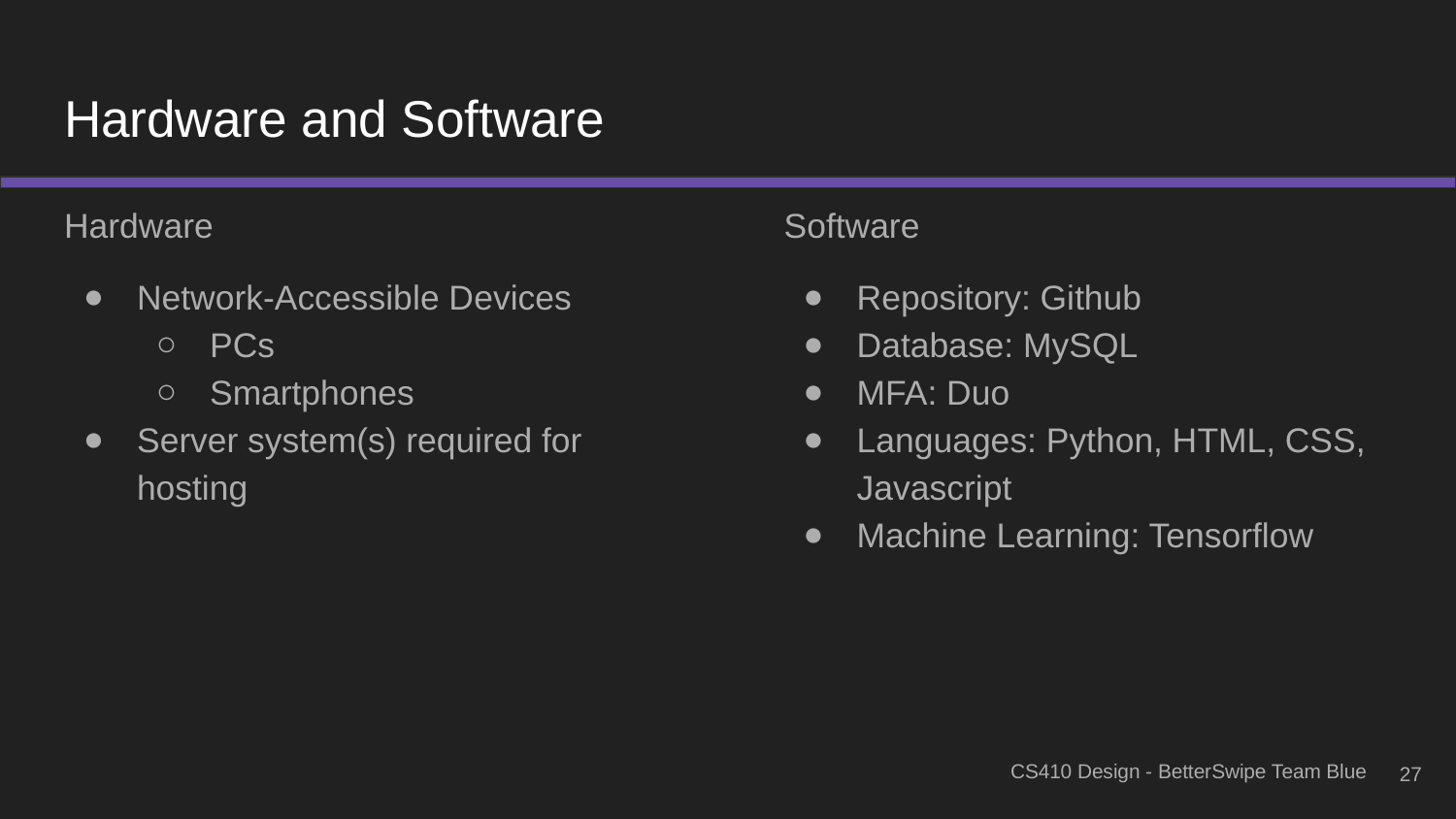

# Hardware and Software
Hardware
Network-Accessible Devices
PCs
Smartphones
Server system(s) required for hosting

Software
Repository: Github
Database: MySQL
MFA: Duo
Languages: Python, HTML, CSS, Javascript
Machine Learning: Tensorflow
27